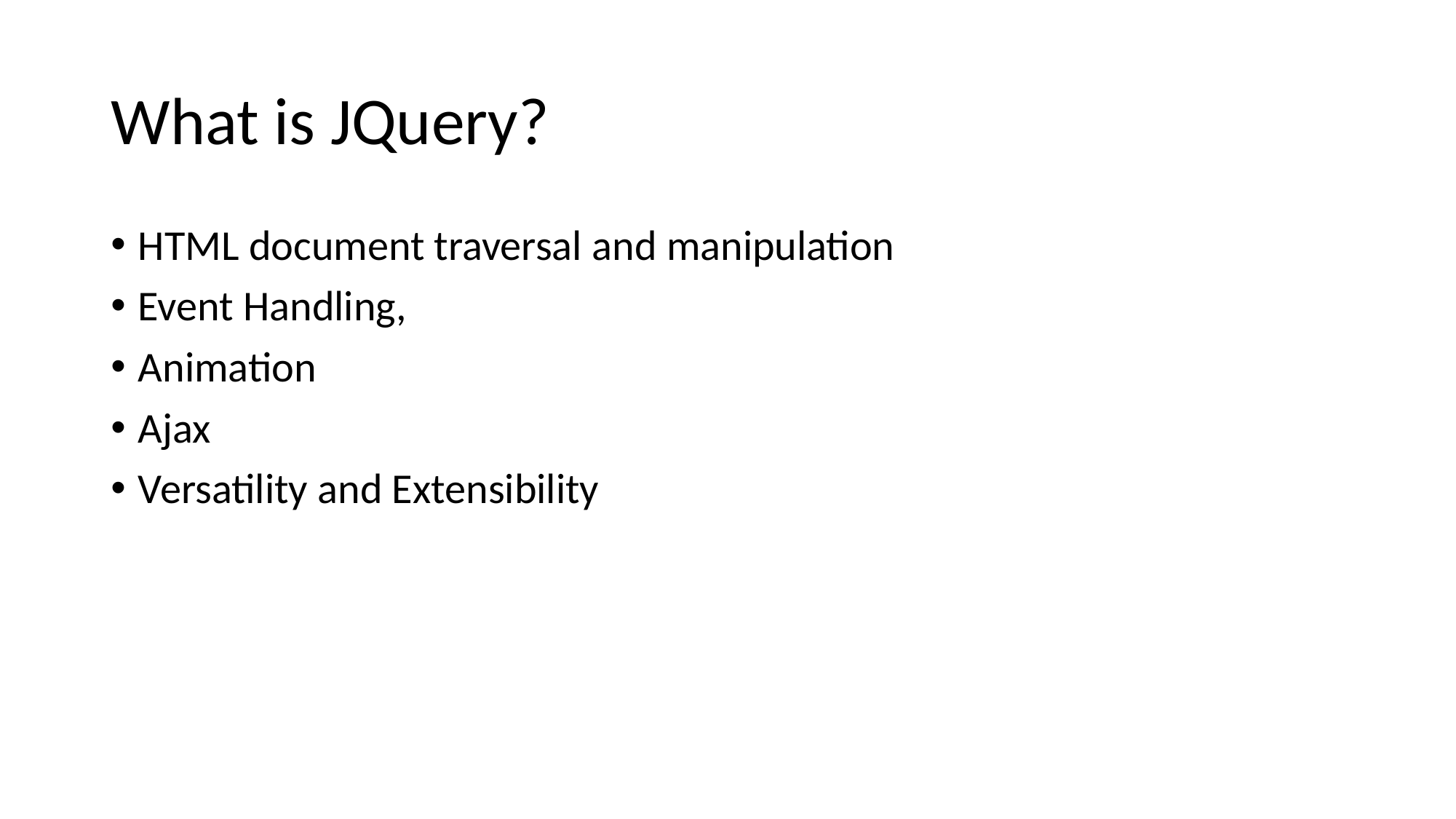

# What is JQuery?
HTML document traversal and manipulation
Event Handling,
Animation
Ajax
Versatility and Extensibility